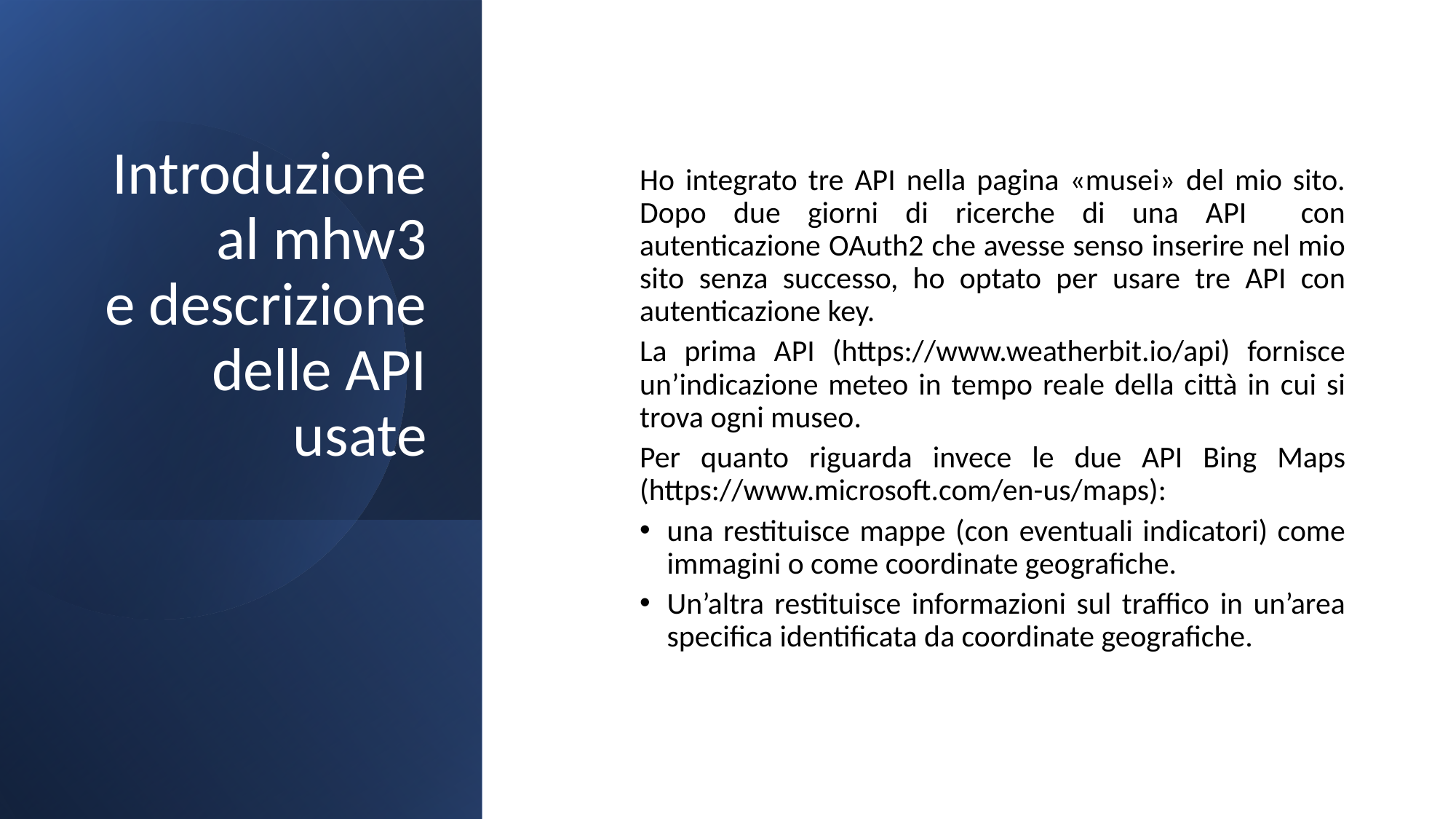

# Introduzione al mhw3 e descrizione delle API usate
Ho integrato tre API nella pagina «musei» del mio sito. Dopo due giorni di ricerche di una API  con autenticazione OAuth2 che avesse senso inserire nel mio sito senza successo, ho optato per usare tre API con autenticazione key.
La prima API (https://www.weatherbit.io/api) fornisce un’indicazione meteo in tempo reale della città in cui si trova ogni museo.
Per quanto riguarda invece le due API Bing Maps (https://www.microsoft.com/en-us/maps):
una restituisce mappe (con eventuali indicatori) come immagini o come coordinate geografiche.
Un’altra restituisce informazioni sul traffico in un’area specifica identificata da coordinate geografiche.